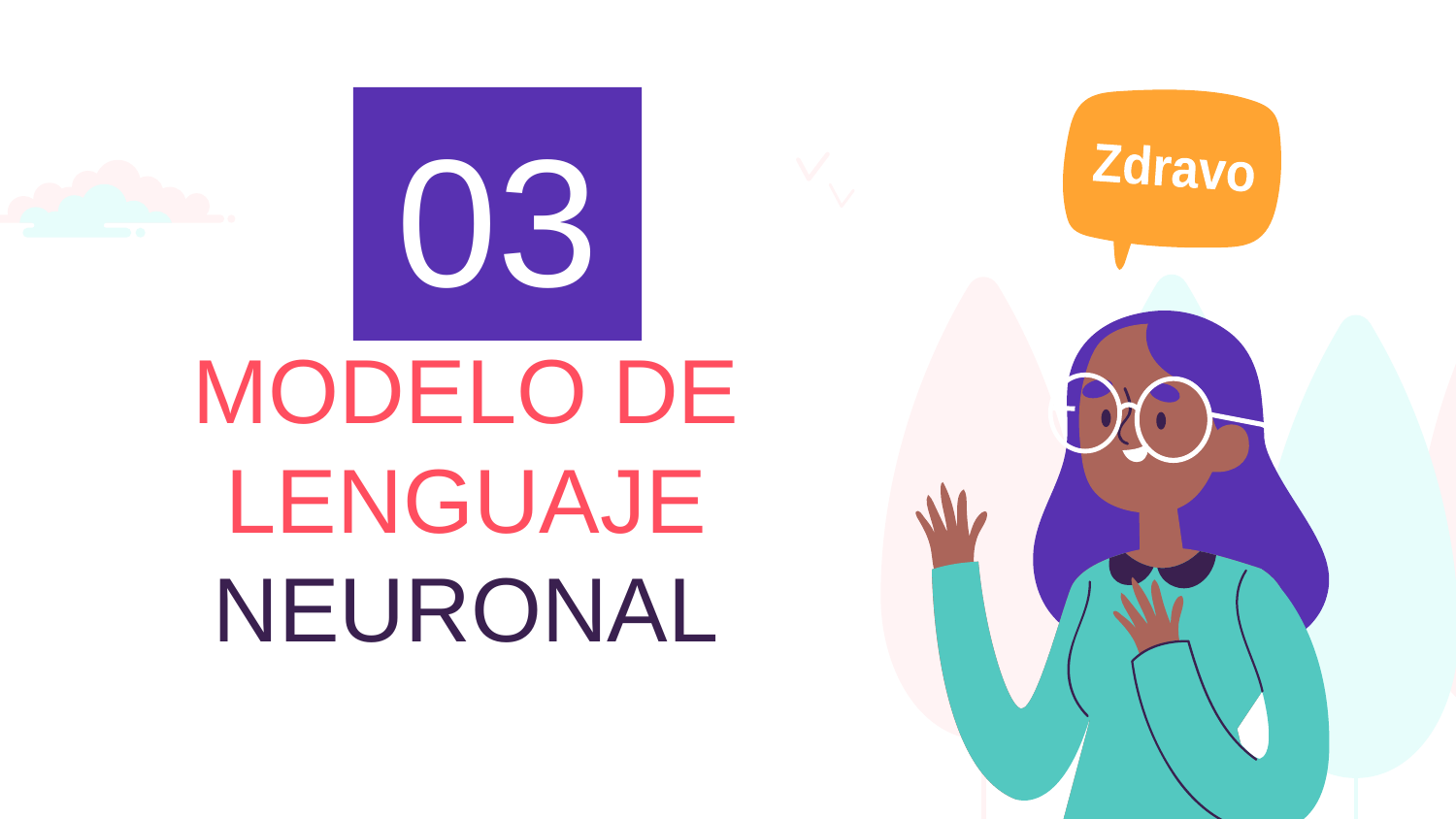

03

Zdravo

# MODELO DE LENGUAJE NEURONAL